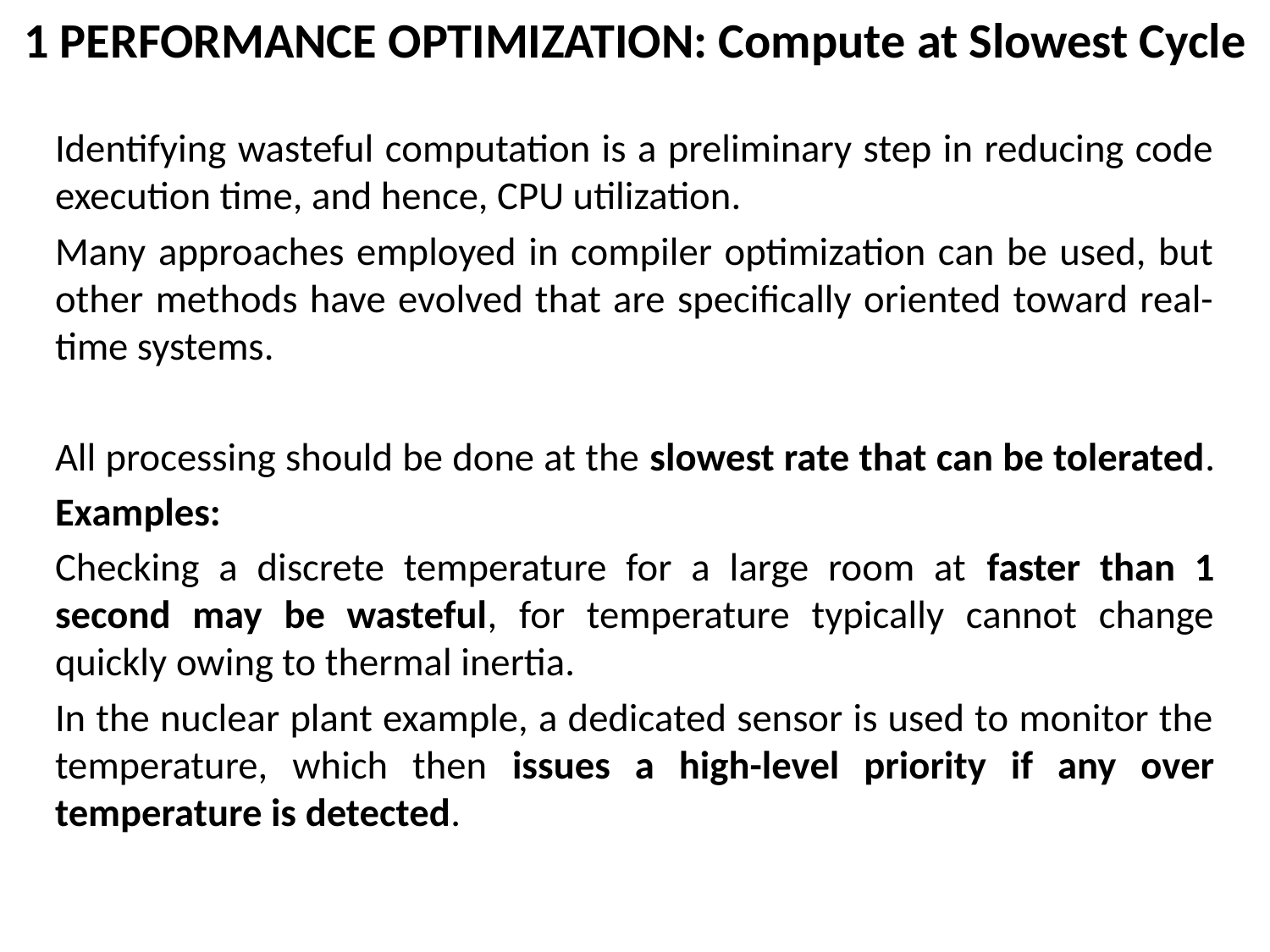

# 1 PERFORMANCE OPTIMIZATION: Compute at Slowest Cycle
Identifying wasteful computation is a preliminary step in reducing code execution time, and hence, CPU utilization.
Many approaches employed in compiler optimization can be used, but other methods have evolved that are specifically oriented toward real-time systems.

All processing should be done at the slowest rate that can be tolerated.
Examples:
Checking a discrete temperature for a large room at faster than 1 second may be wasteful, for temperature typically cannot change quickly owing to thermal inertia.
In the nuclear plant example, a dedicated sensor is used to monitor the temperature, which then issues a high-level priority if any over temperature is detected.